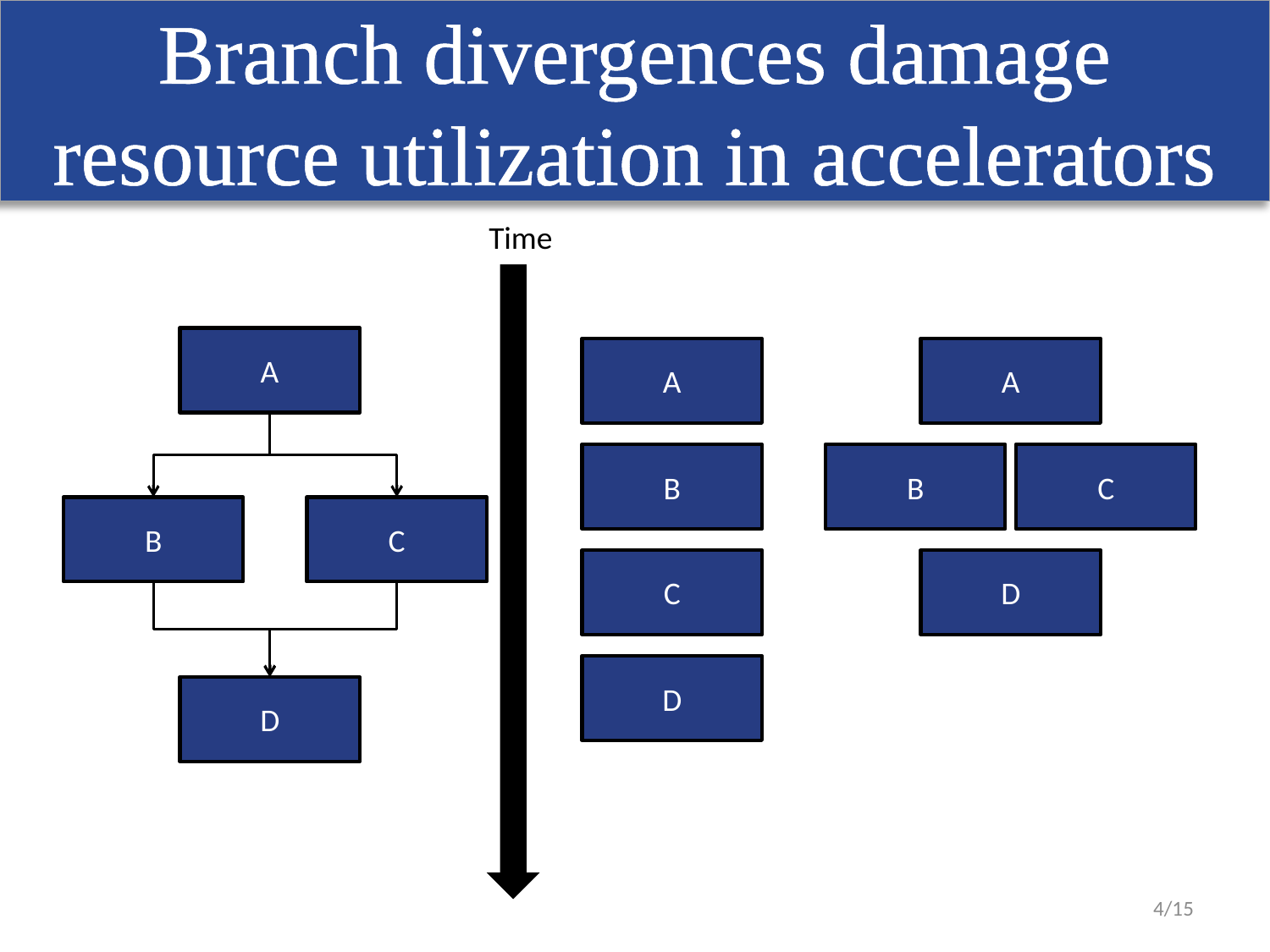

Branch divergences damage resource utilization in accelerators
Time

A
A
A
B
B
C
B
C
C
D
D
D
4/15